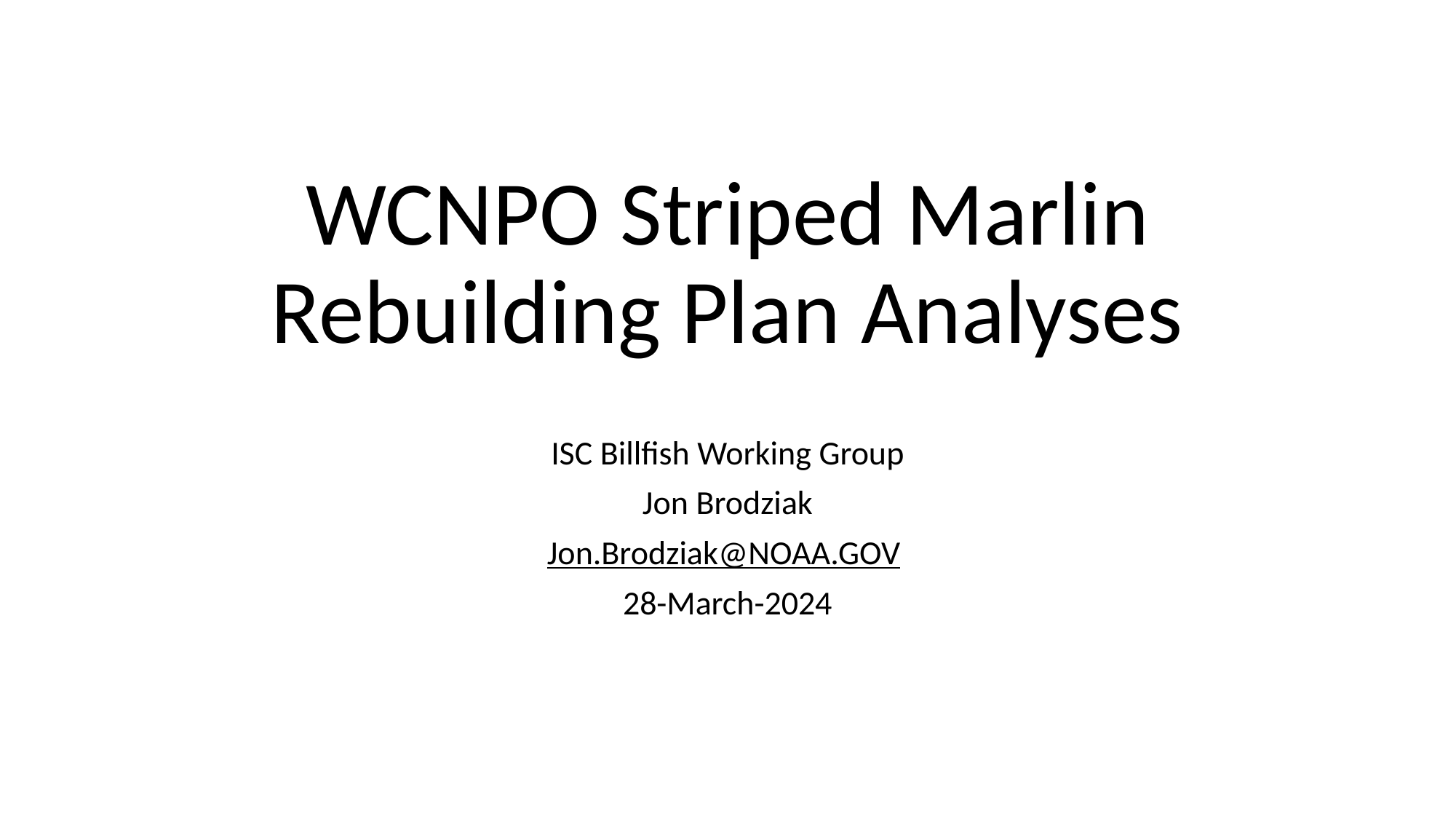

# WCNPO Striped Marlin Rebuilding Plan Analyses
ISC Billfish Working Group
Jon Brodziak
Jon.Brodziak@NOAA.GOV
28-March-2024